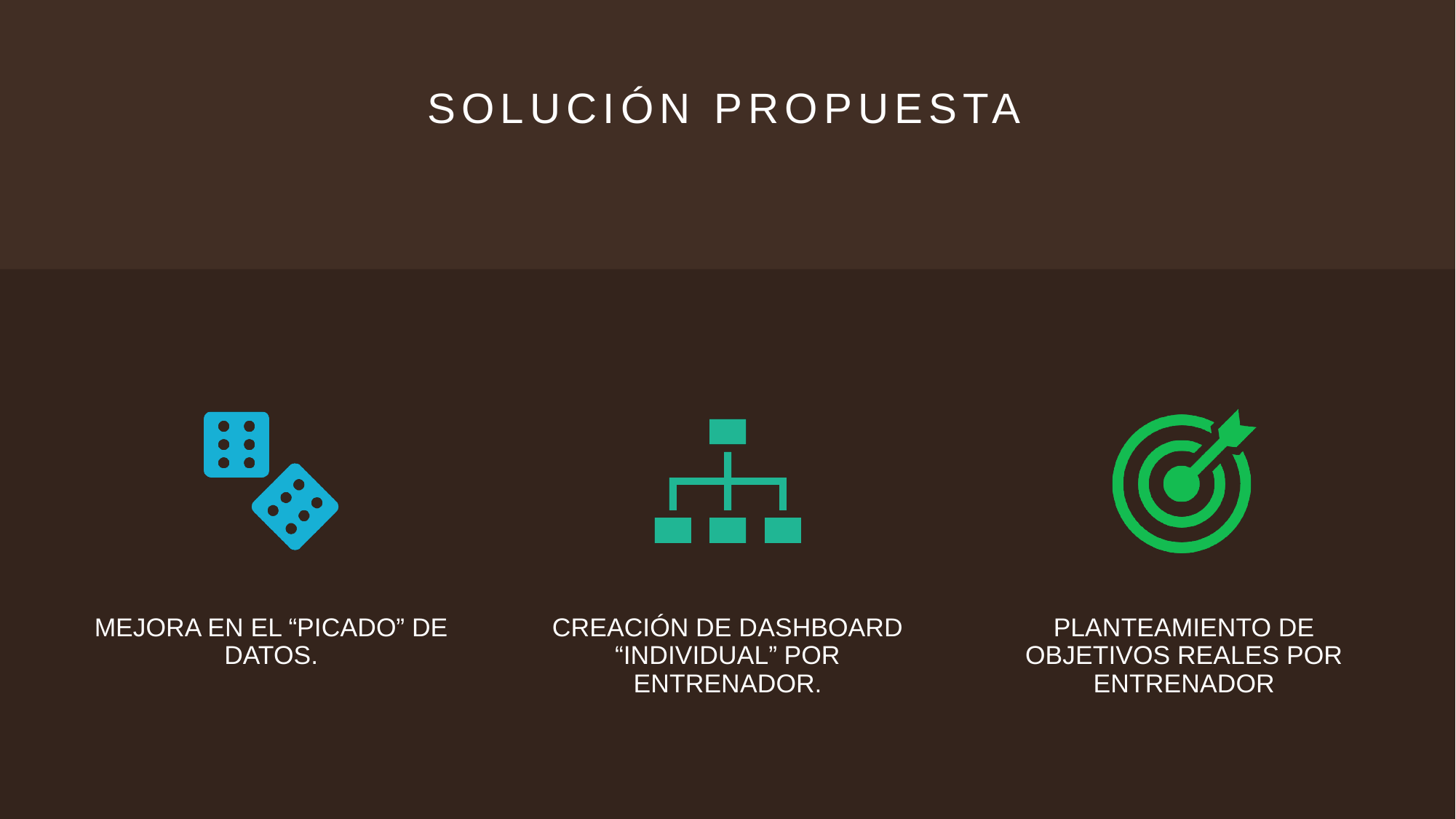

# SOLUCIÓN PROPUESTA

MEJORA EN EL “PICADO” DE DATOS.
CREACIÓN DE DASHBOARD “INDIVIDUAL” POR ENTRENADOR.
PLANTEAMIENTO DE OBJETIVOS REALES POR ENTRENADOR